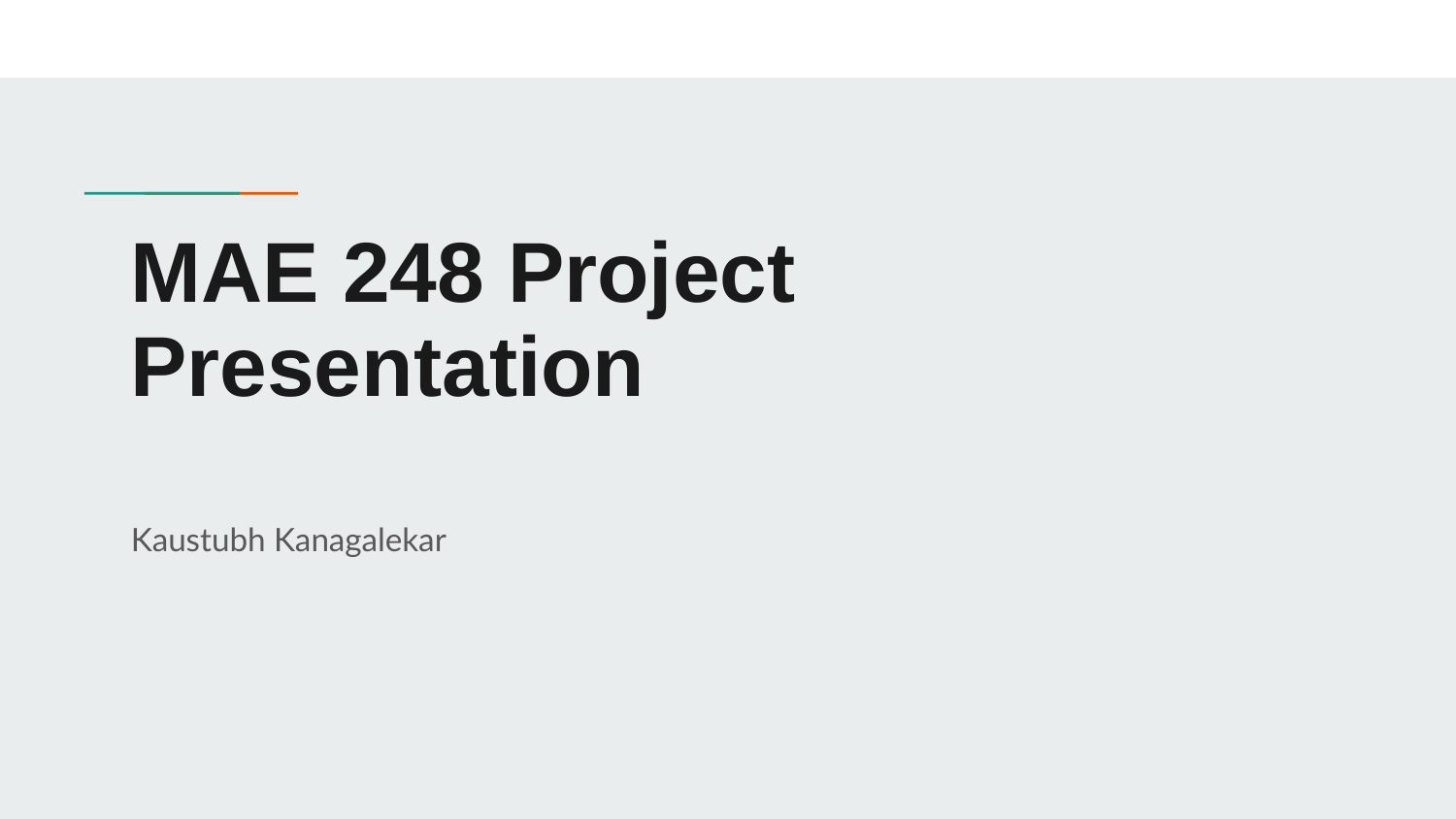

# MAE 248 Project Presentation
Kaustubh Kanagalekar